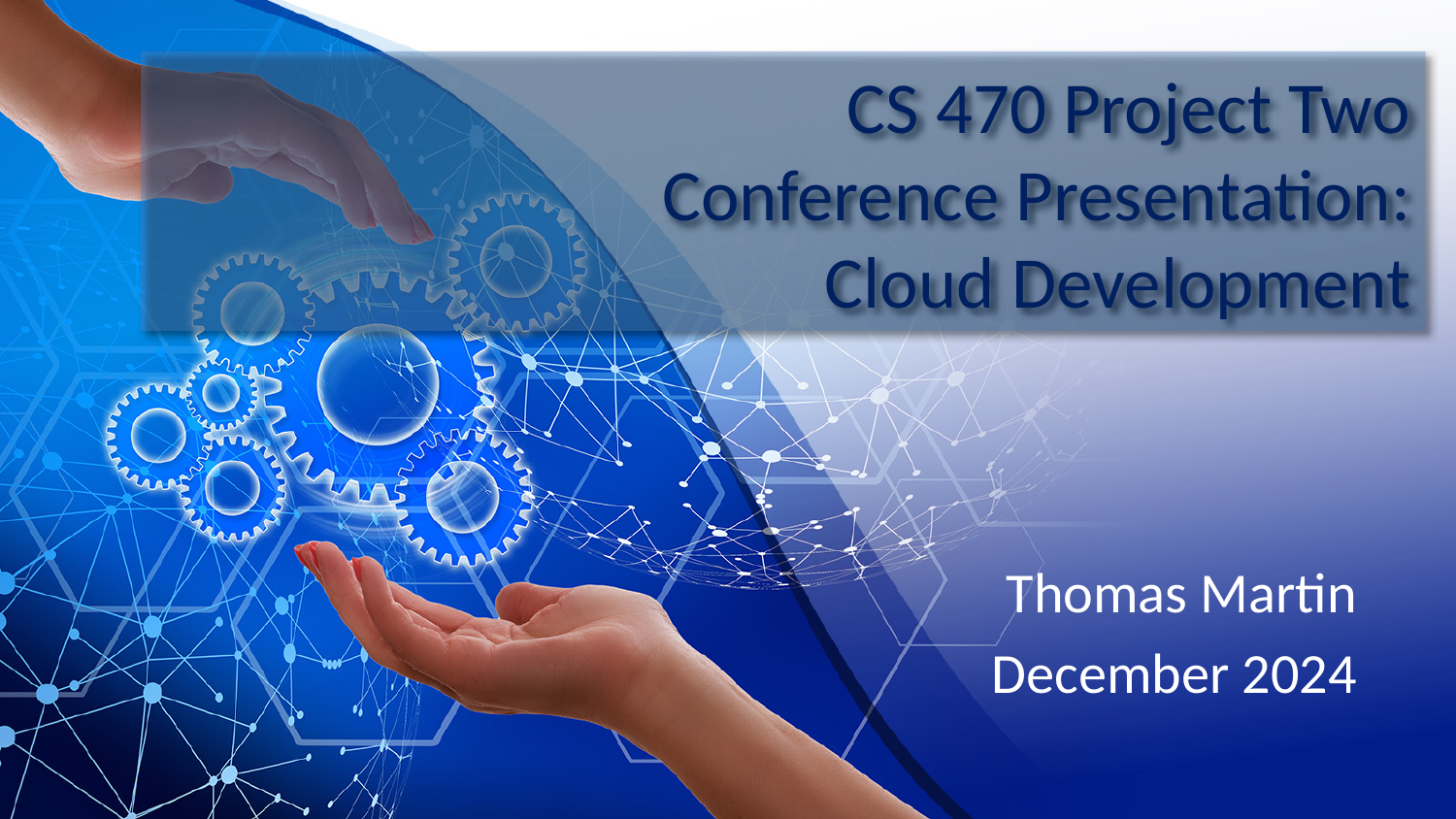

# CS 470 Project Two Conference Presentation: Cloud Development
Thomas Martin
December 2024